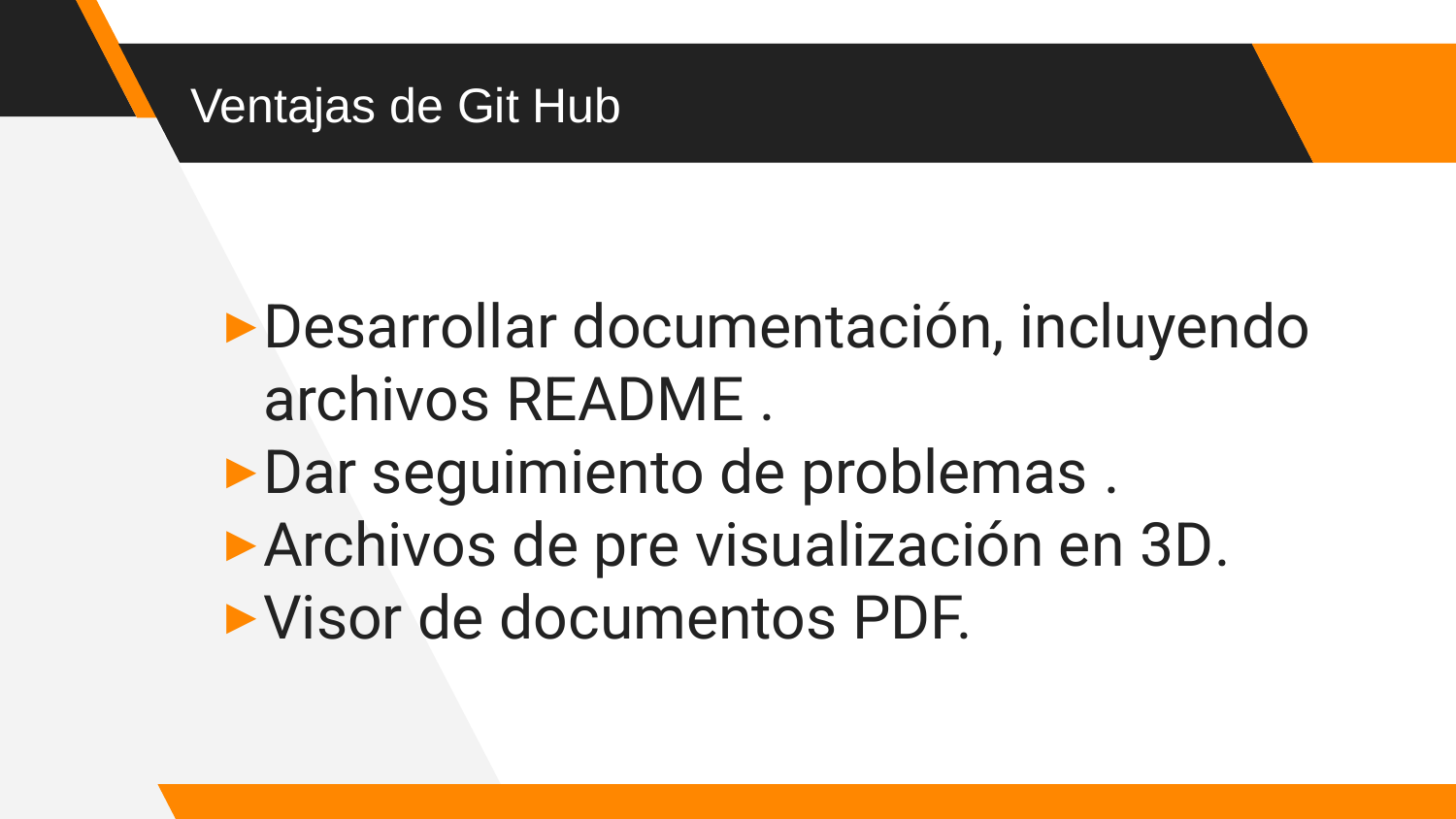

# Ventajas de Git Hub
Desarrollar documentación, incluyendo archivos README .
Dar seguimiento de problemas .
Archivos de pre visualización en 3D.
Visor de documentos PDF.